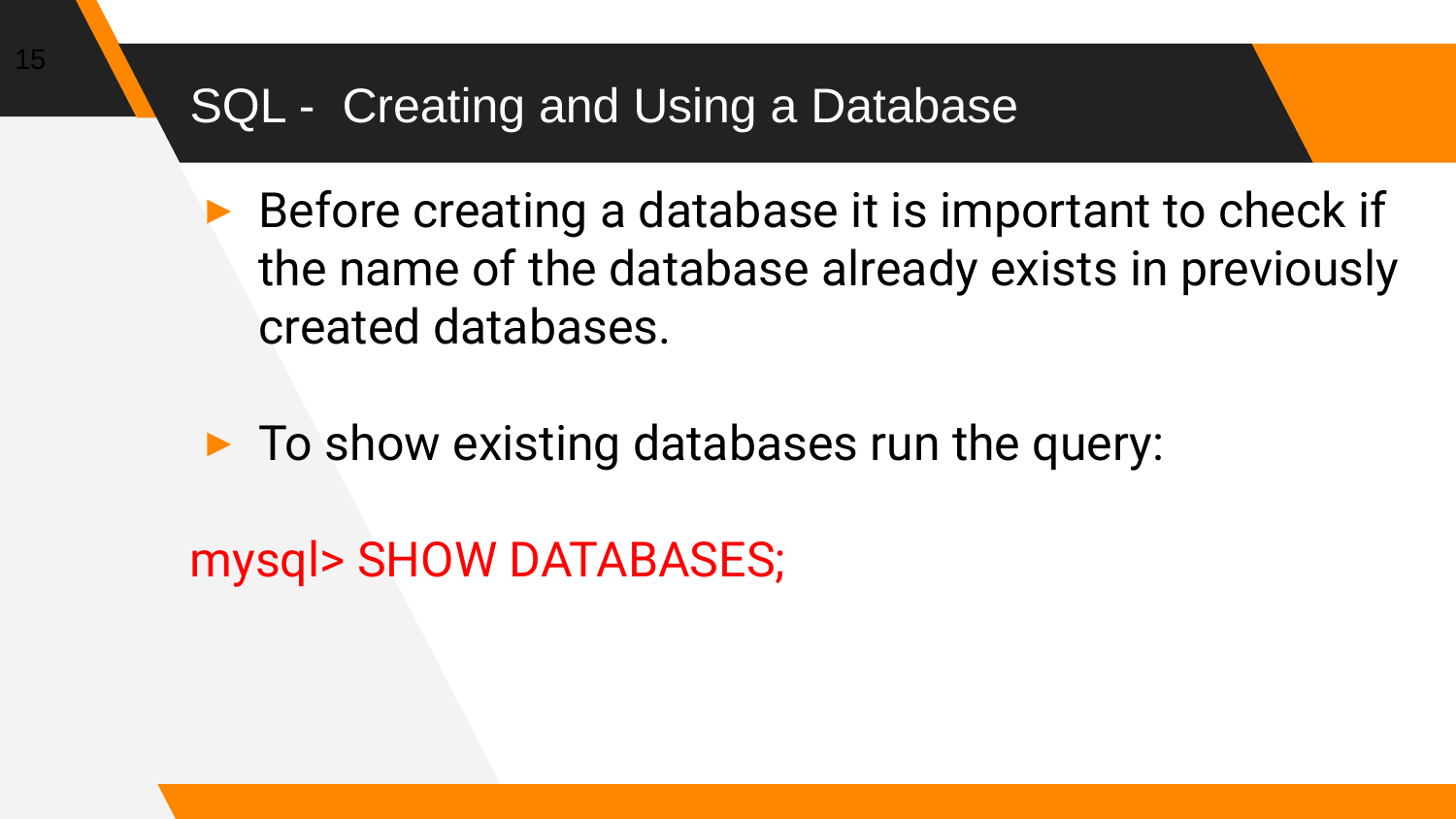

15
# SQL -  Creating and Using a Database
Before creating a database it is important to check if the name of the database already exists in previously created databases.

To show existing databases run the query:

mysql> SHOW DATABASES;